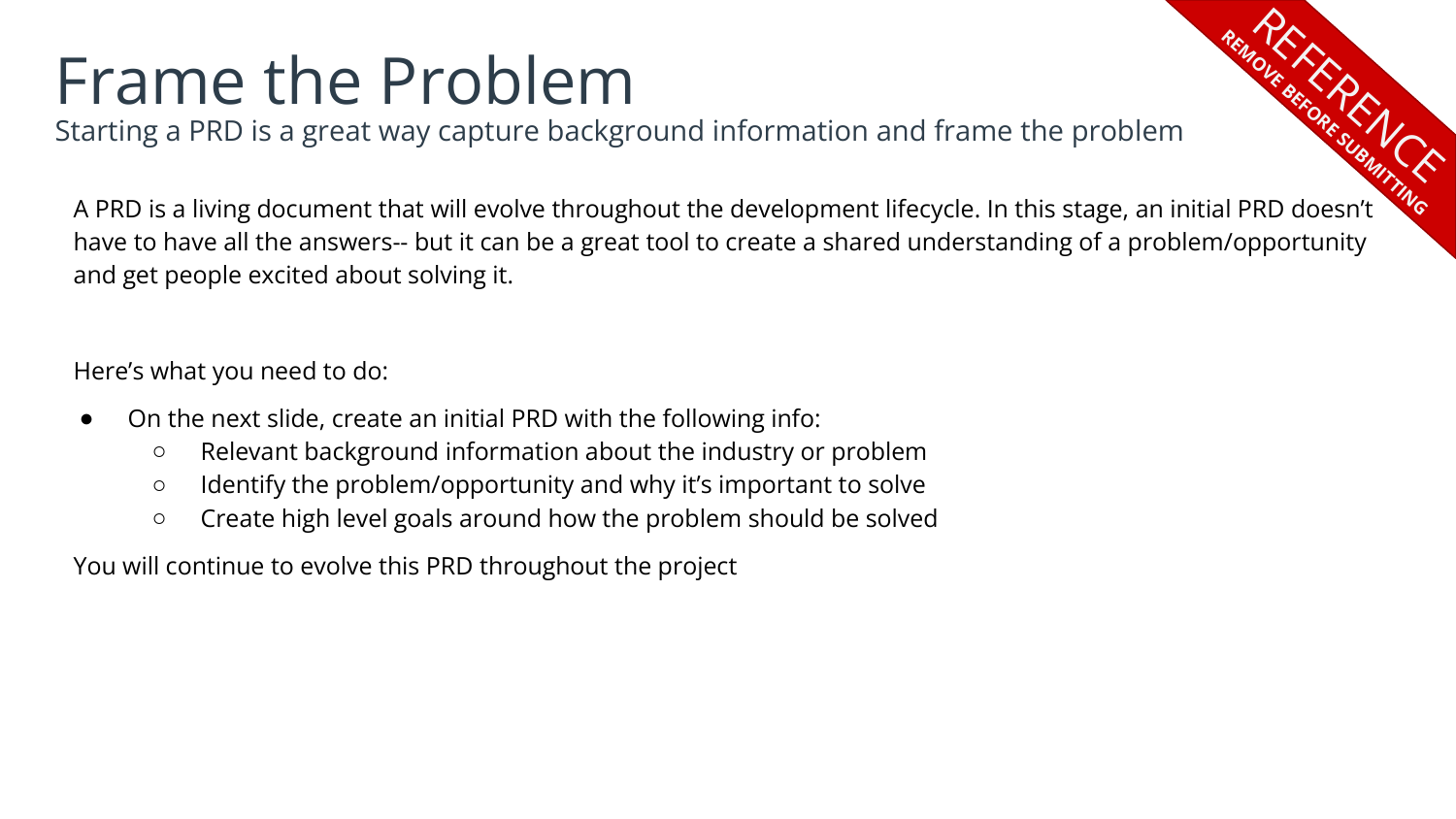

REFERENCE
REMOVE BEFORE SUBMITTING
# Frame the Problem
Starting a PRD is a great way capture background information and frame the problem
A PRD is a living document that will evolve throughout the development lifecycle. In this stage, an initial PRD doesn’t have to have all the answers-- but it can be a great tool to create a shared understanding of a problem/opportunity and get people excited about solving it.

Here’s what you need to do:
On the next slide, create an initial PRD with the following info:
Relevant background information about the industry or problem
Identify the problem/opportunity and why it’s important to solve
Create high level goals around how the problem should be solved
You will continue to evolve this PRD throughout the project